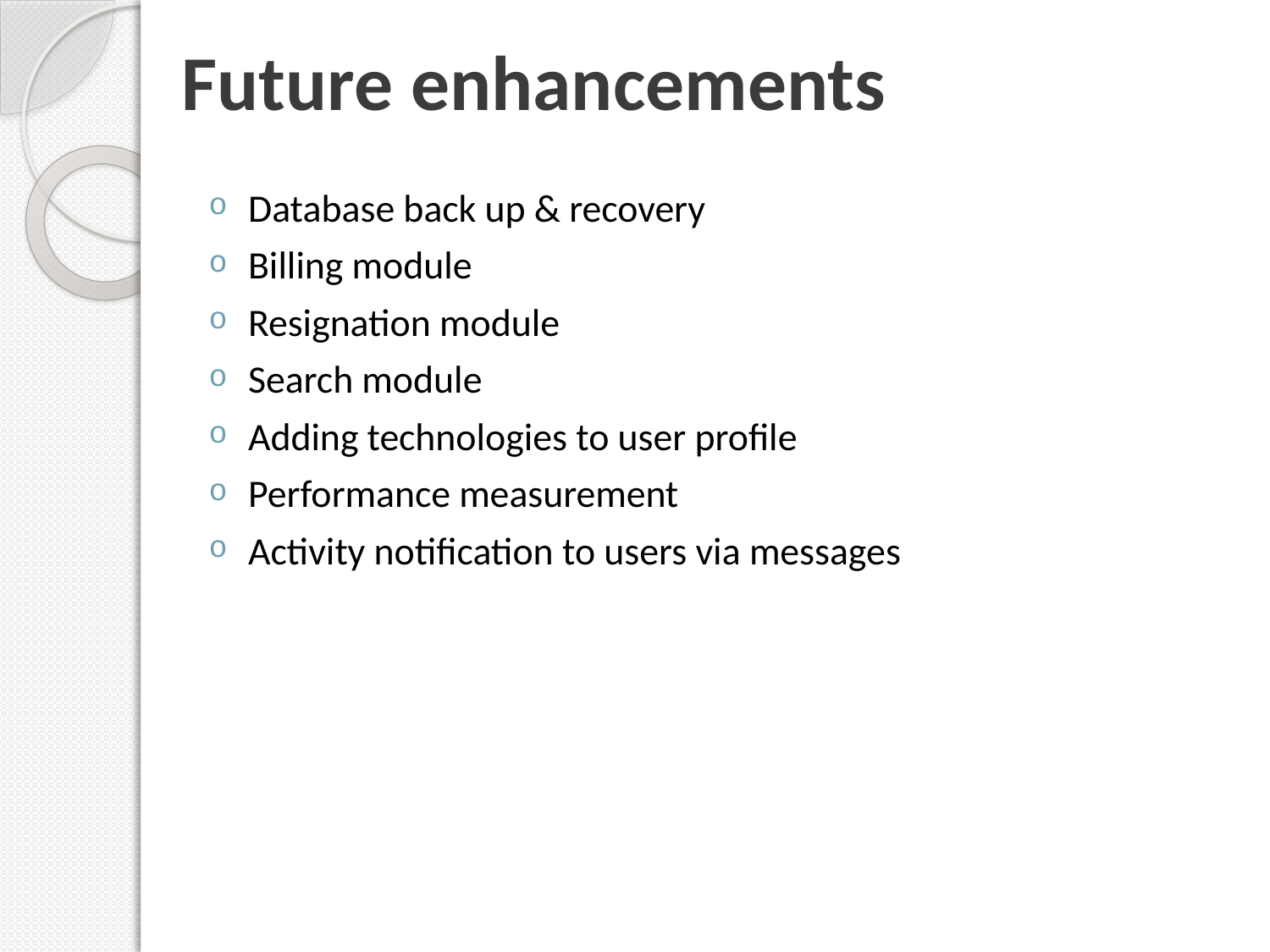

Future enhancements
Database back up & recovery
Billing module
Resignation module
Search module
Adding technologies to user profile
Performance measurement
Activity notification to users via messages